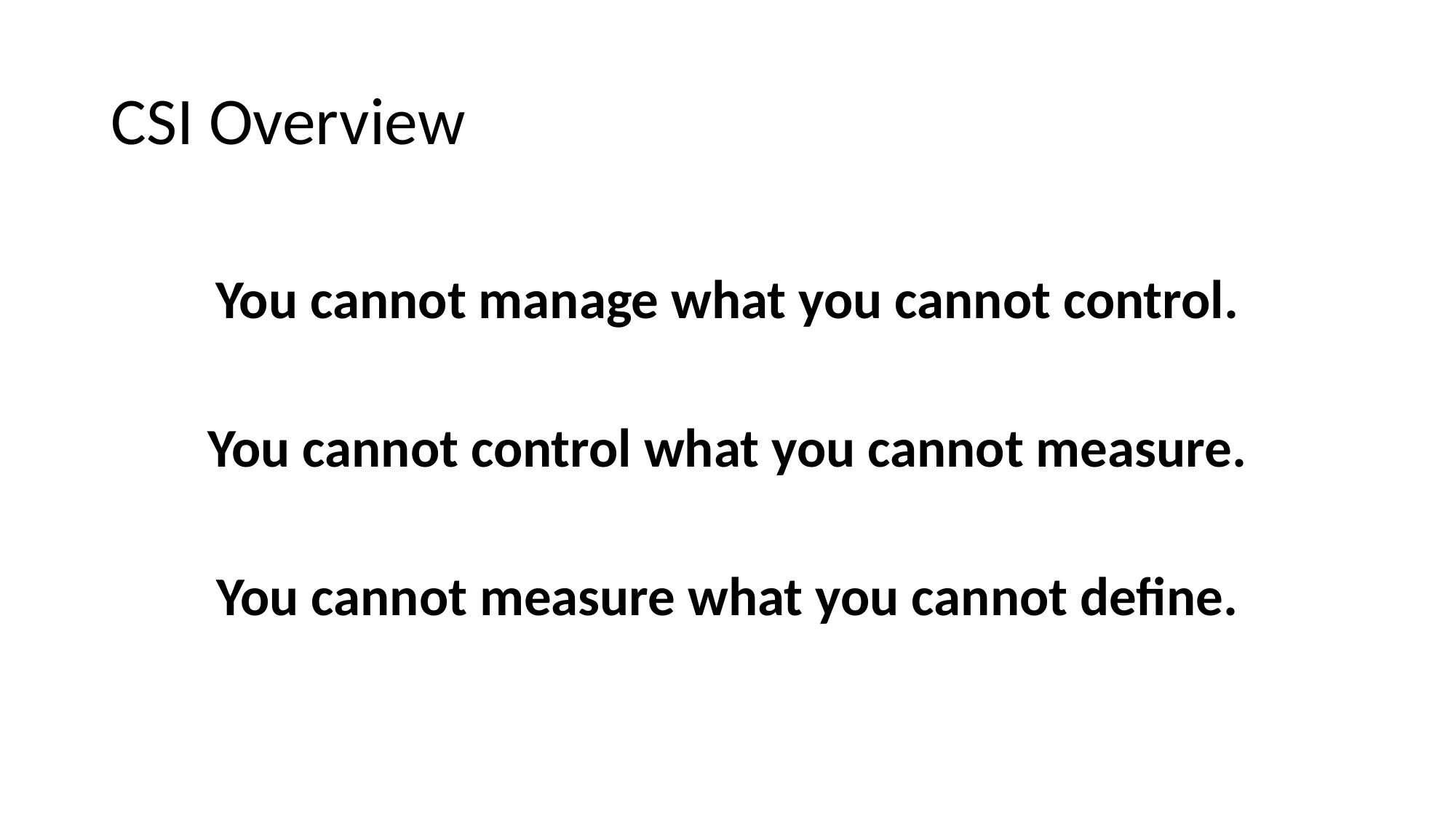

# CSI Overview
You cannot manage what you cannot control.

You cannot control what you cannot measure.

You cannot measure what you cannot define.